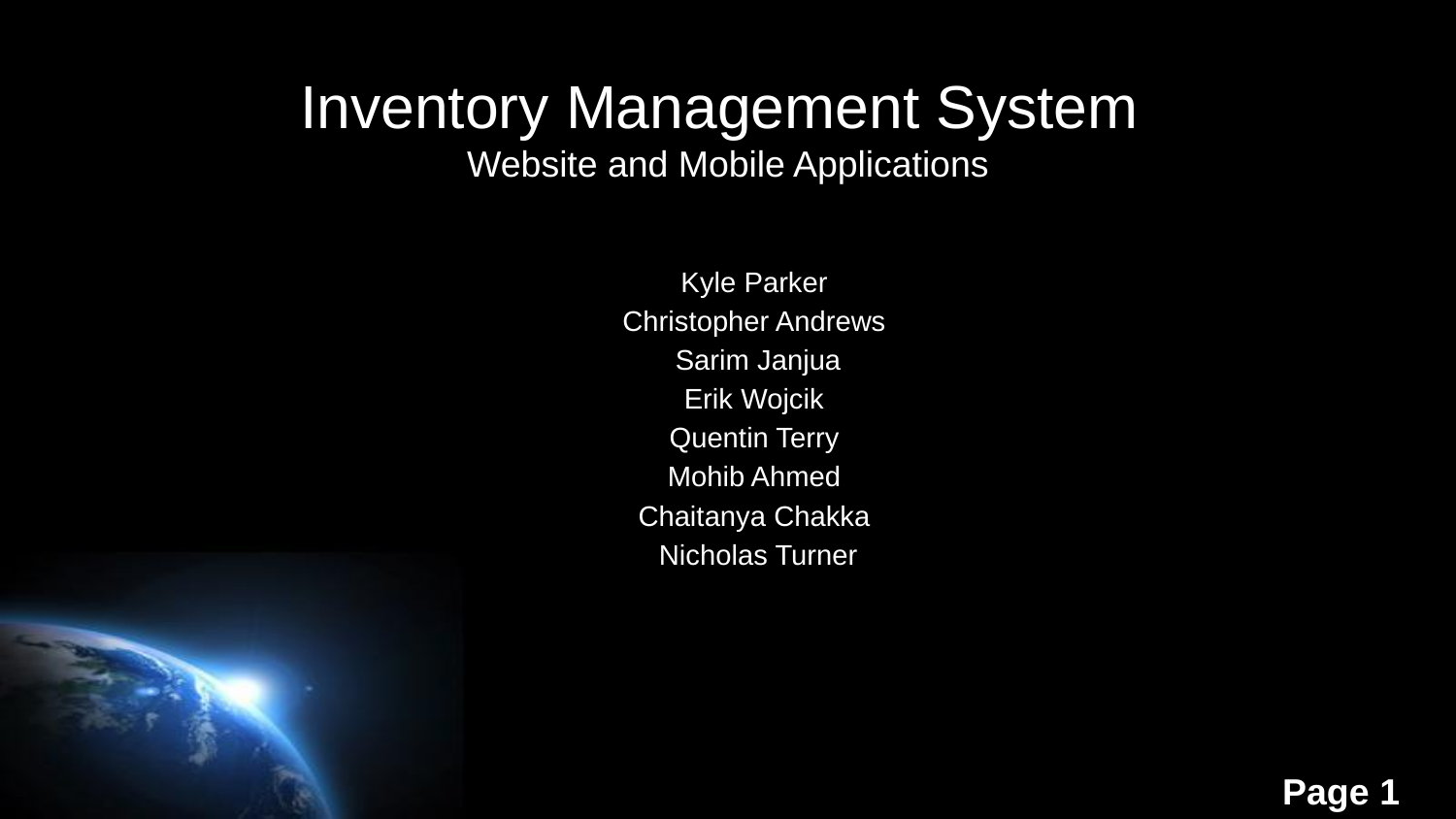

# Inventory Management System
Website and Mobile Applications
Kyle Parker
Christopher Andrews
Sarim Janjua
Erik Wojcik
Quentin Terry
Mohib Ahmed
Chaitanya Chakka
Nicholas Turner